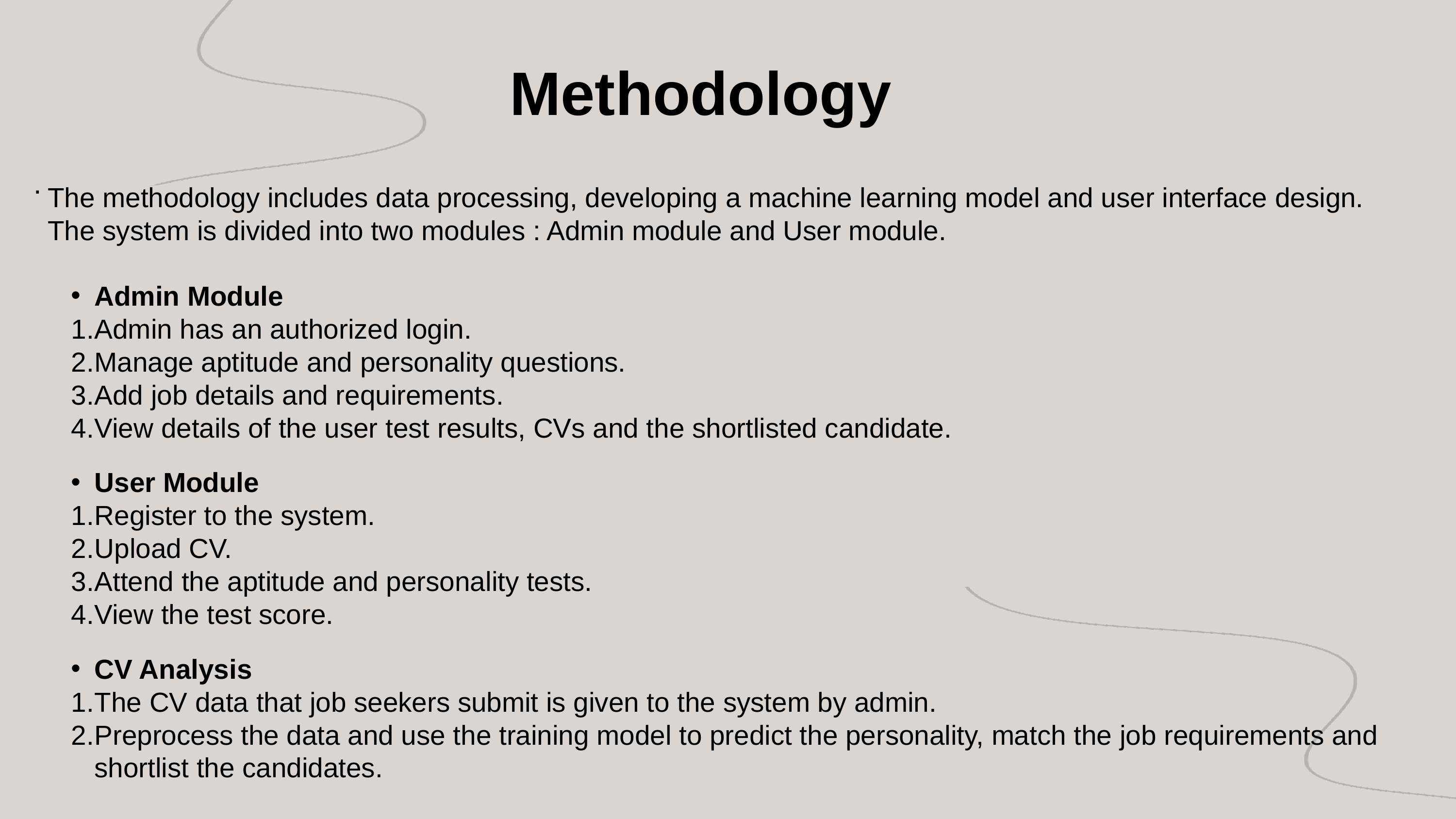

Methodology

.

The methodology includes data processing, developing a machine learning model and user interface design. The system is divided into two modules : Admin module and User module.

Admin Module
Admin has an authorized login.
Manage aptitude and personality questions.
Add job details and requirements.
View details of the user test results, CVs and the shortlisted candidate.

User Module
Register to the system.
Upload CV.
Attend the aptitude and personality tests.
View the test score.

CV Analysis
The CV data that job seekers submit is given to the system by admin.
Preprocess the data and use the training model to predict the personality, match the job requirements and shortlist the candidates.